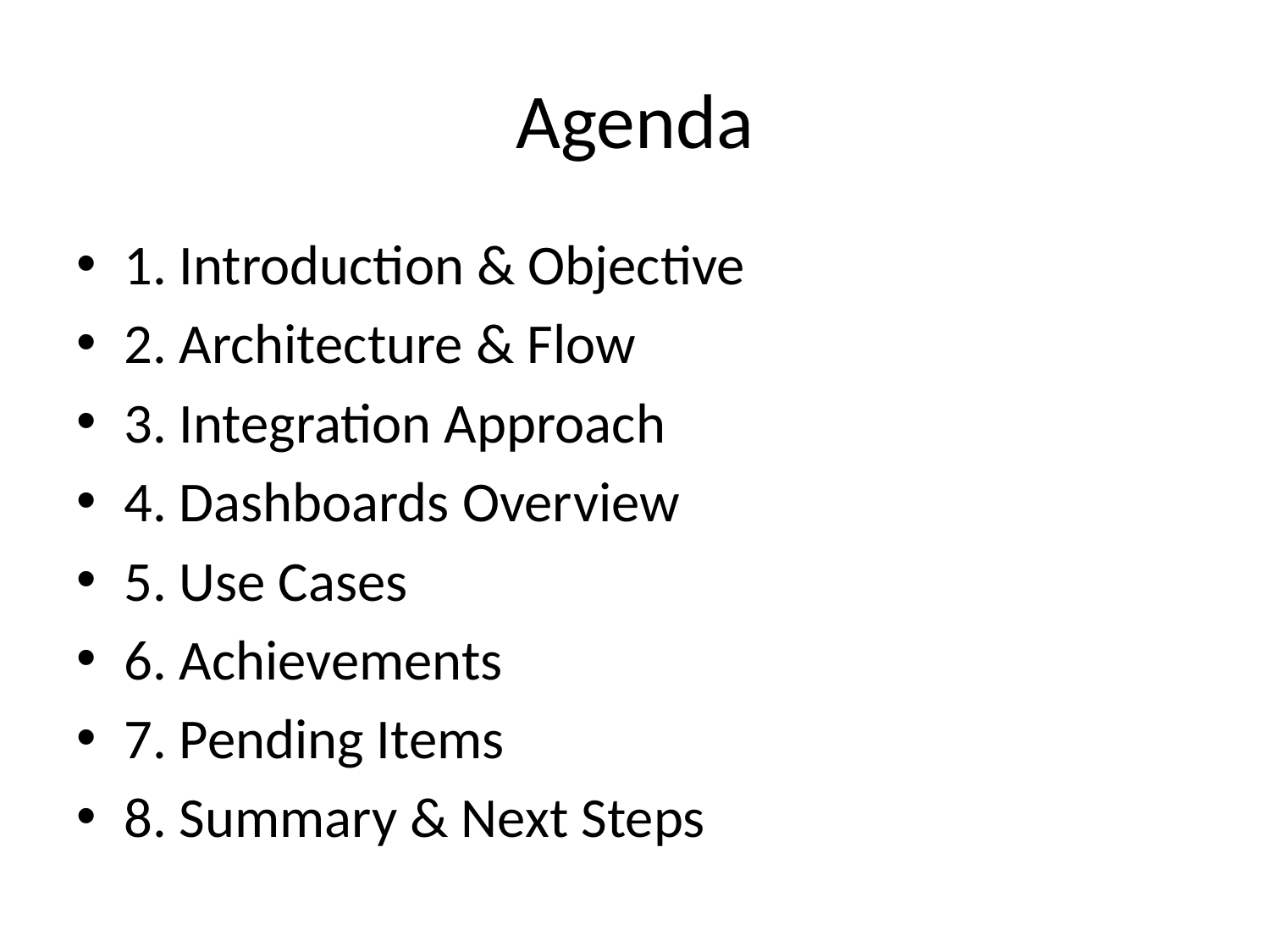

# Agenda
1. Introduction & Objective
2. Architecture & Flow
3. Integration Approach
4. Dashboards Overview
5. Use Cases
6. Achievements
7. Pending Items
8. Summary & Next Steps